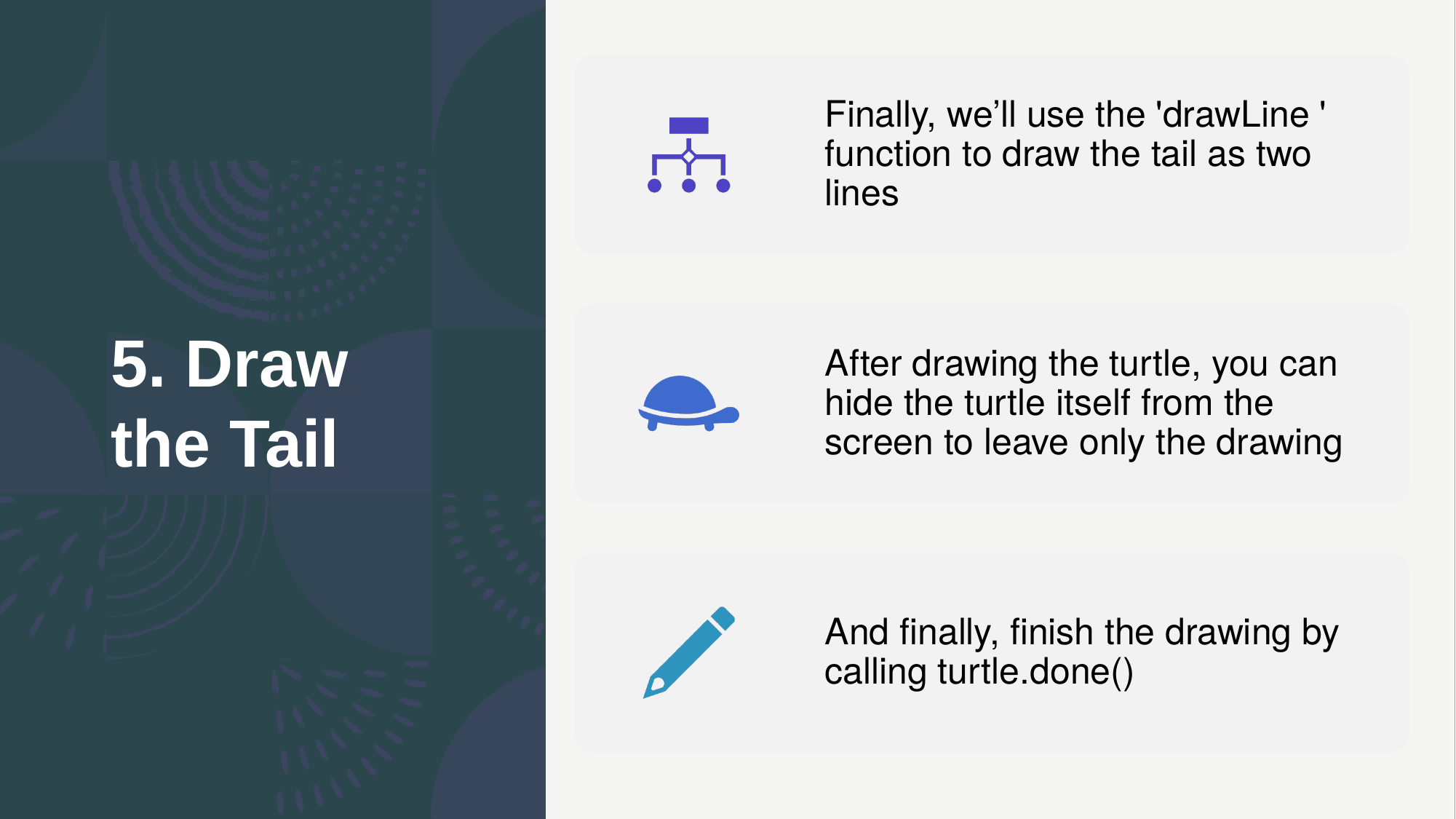

Finally, we’ll use the 'drawLine ' function to draw the tail as two lines
After drawing the turtle, you can hide the turtle itself from the screen to leave only the drawing
And finally, finish the drawing by calling turtle.done()
# 5. Draw the Tail